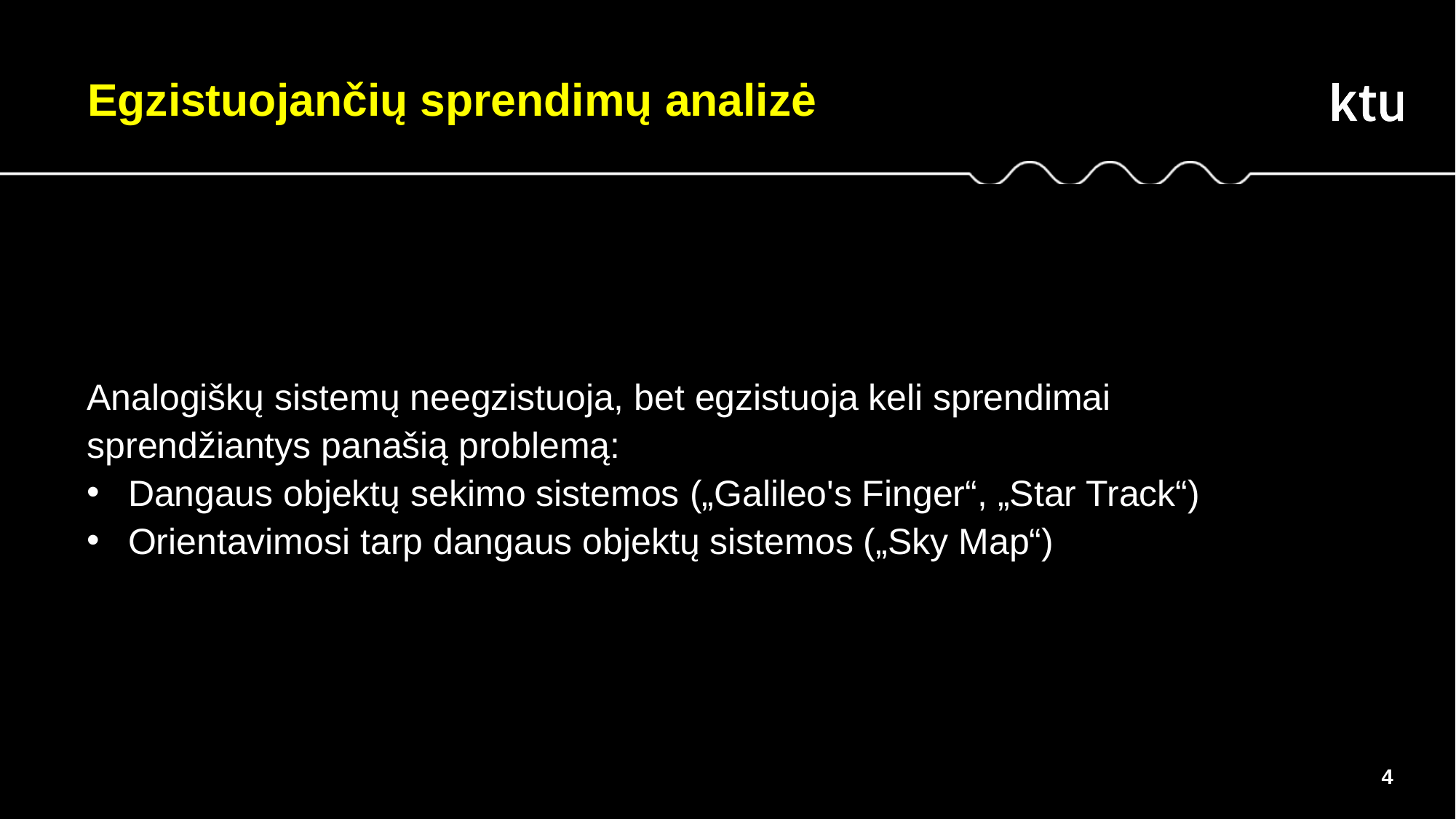

Egzistuojančių sprendimų analizė
Analogiškų sistemų neegzistuoja, bet egzistuoja keli sprendimai sprendžiantys panašią problemą:
Dangaus objektų sekimo sistemos („Galileo's Finger“, „Star Track“)
Orientavimosi tarp dangaus objektų sistemos („Sky Map“)